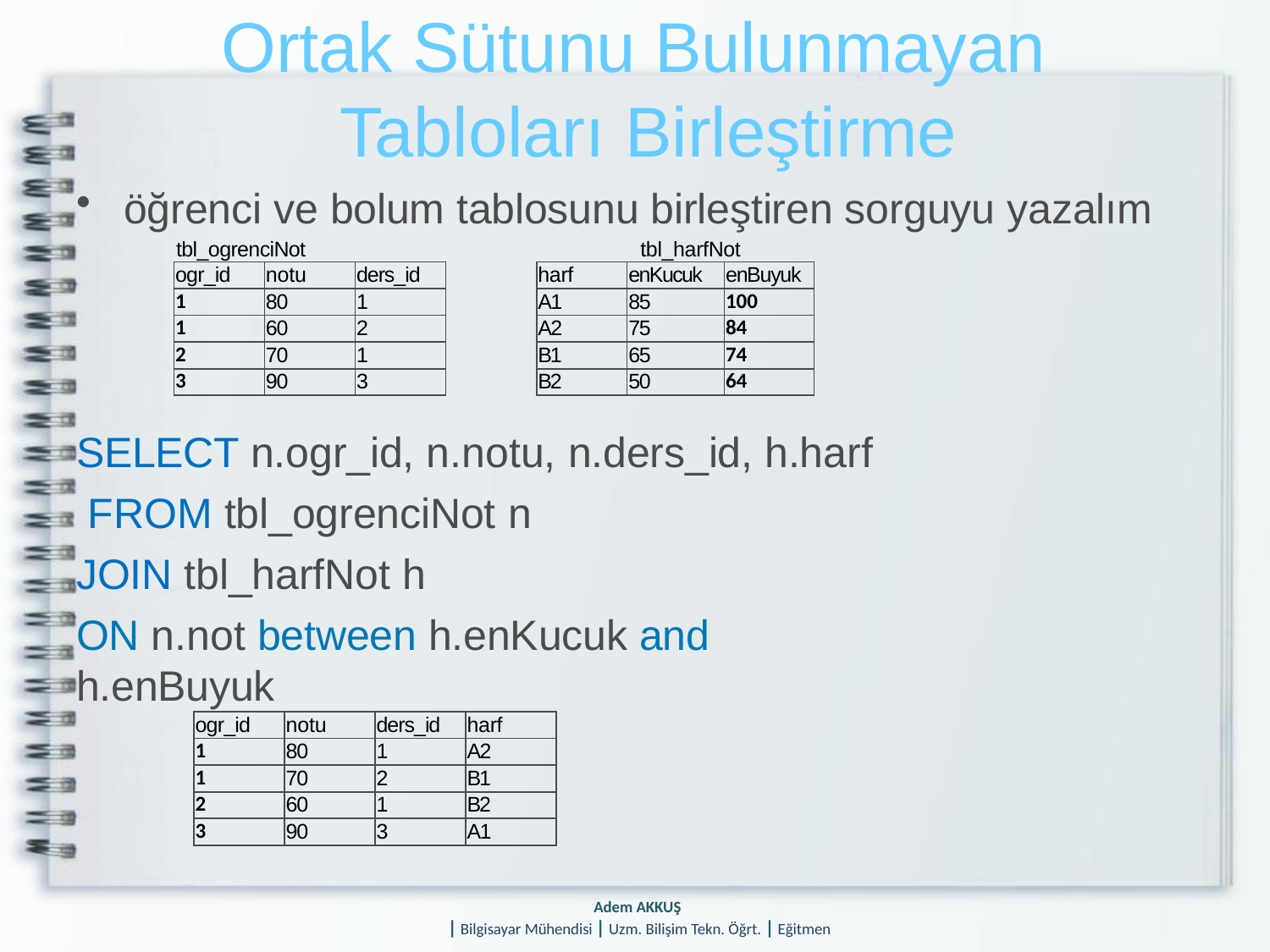

# Ortak Sütunu Bulunmayan  Tabloları Birleştirme
öğrenci ve bolum tablosunu birleştiren sorguyu yazalım
tbl_ogrenciNot	tbl_harfNot
| ogr\_id | notu | ders\_id |
| --- | --- | --- |
| 1 | 80 | 1 |
| 1 | 60 | 2 |
| 2 | 70 | 1 |
| 3 | 90 | 3 |
| harf | enKucuk | enBuyuk |
| --- | --- | --- |
| A1 | 85 | 100 |
| A2 | 75 | 84 |
| B1 | 65 | 74 |
| B2 | 50 | 64 |
SELECT n.ogr_id, n.notu, n.ders_id, h.harf  FROM tbl_ogrenciNot n
JOIN tbl_harfNot h
ON n.not between h.enKucuk and h.enBuyuk
| ogr\_id | notu | ders\_id | harf |
| --- | --- | --- | --- |
| 1 | 80 | 1 | A2 |
| 1 | 70 | 2 | B1 |
| 2 | 60 | 1 | B2 |
| 3 | 90 | 3 | A1 |
Adem AKKUŞ
| Bilgisayar Mühendisi | Uzm. Bilişim Tekn. Öğrt. | Eğitmen